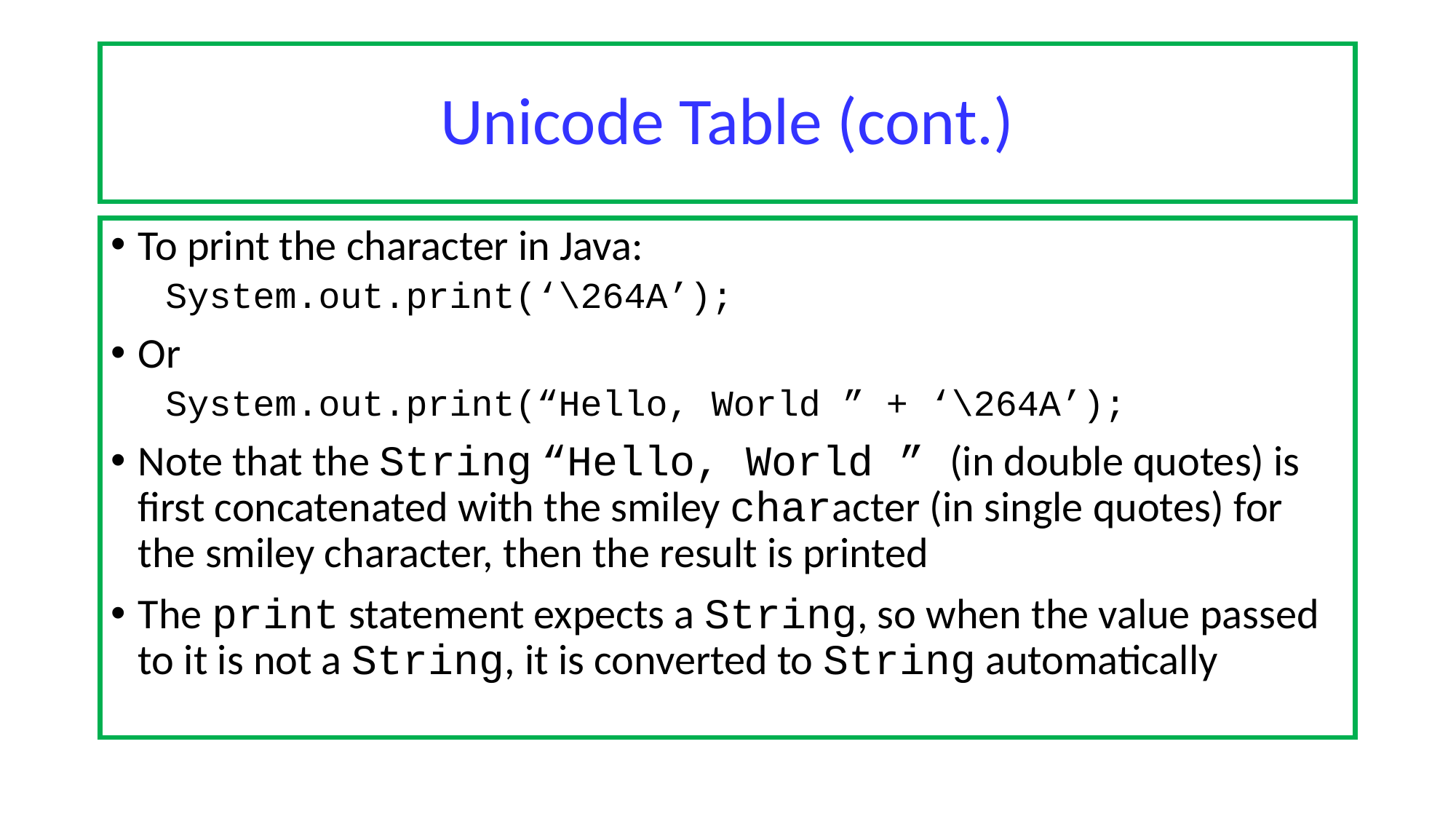

# Unicode Table (cont.)
To print the character in Java:
System.out.print(‘\264A’);
Or
System.out.print(“Hello, World ” + ‘\264A’);
Note that the String “Hello, World ” (in double quotes) is first concatenated with the smiley character (in single quotes) for the smiley character, then the result is printed
The print statement expects a String, so when the value passed to it is not a String, it is converted to String automatically